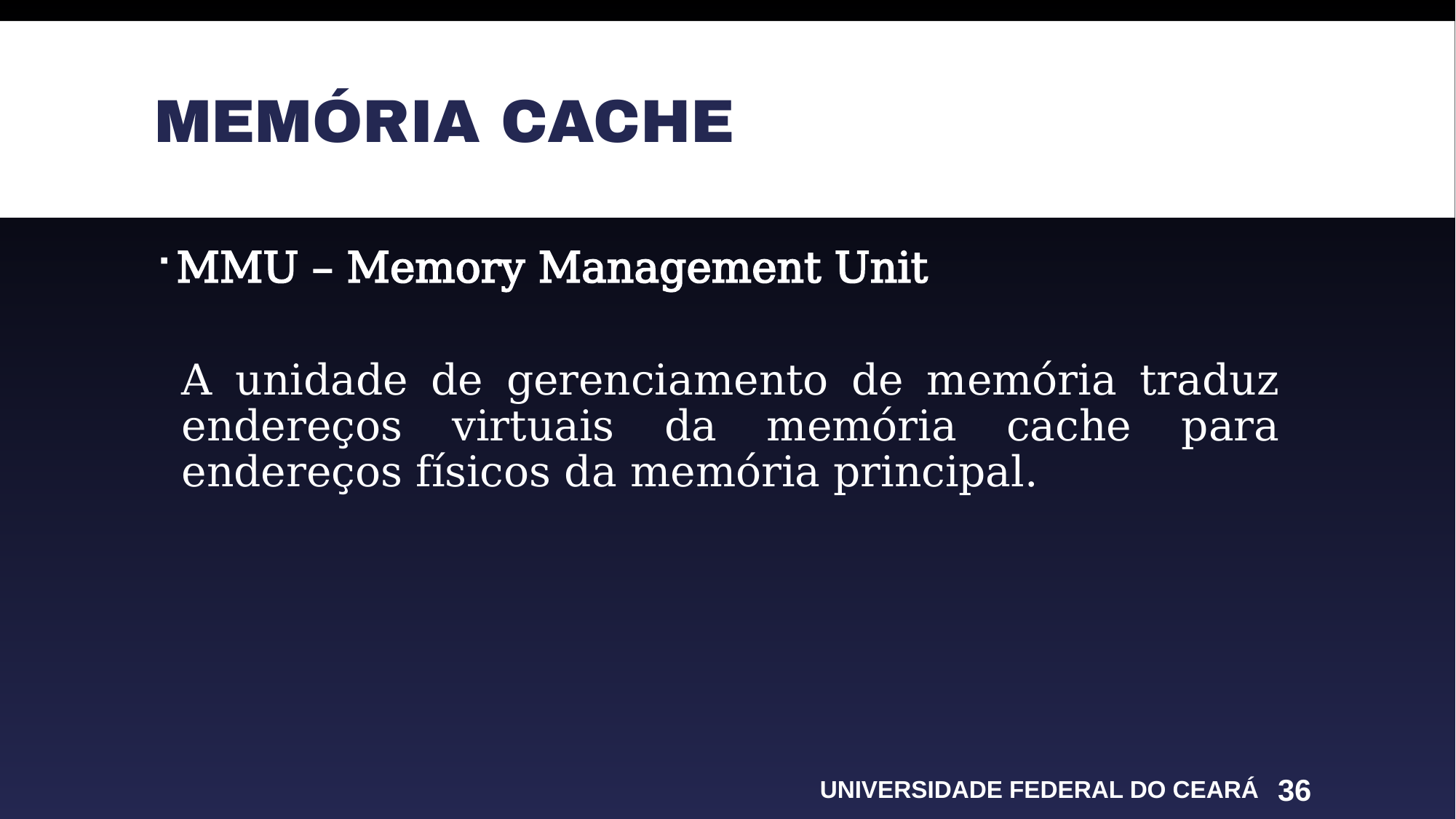

# Memória cache
MMU – Memory Management Unit

A unidade de gerenciamento de memória traduz endereços virtuais da memória cache para endereços físicos da memória principal.
UNIVERSIDADE FEDERAL DO CEARÁ
36